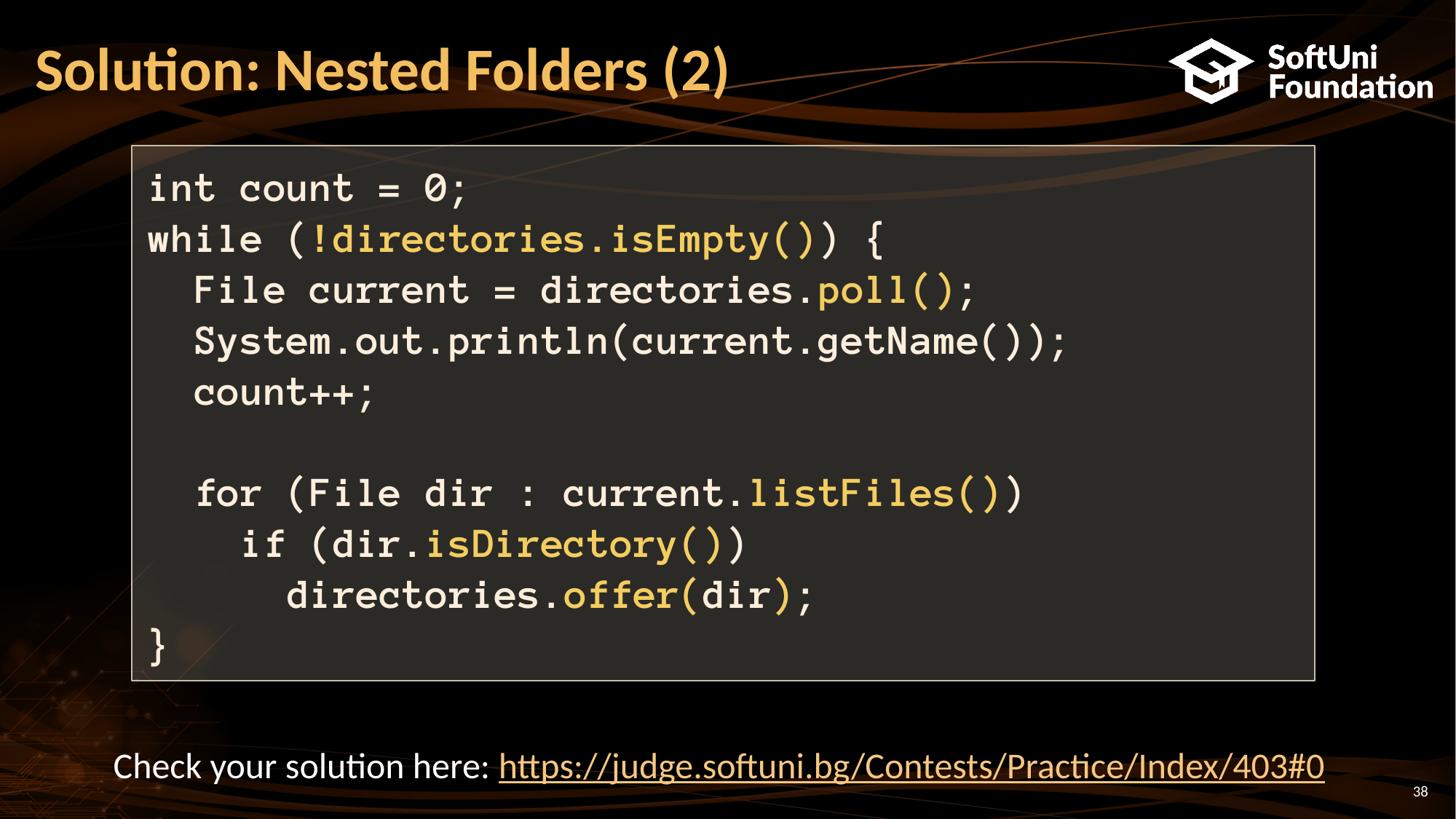

# Solution: Nested Folders (2)
int count = 0;
while (!directories.isEmpty()) {
  File current = directories.poll();
  System.out.println(current.getName());
  count++;

  for (File dir : current.listFiles())
    if (dir.isDirectory())
      directories.offer(dir);
}
Check your solution here: https://judge.softuni.bg/Contests/Practice/Index/403#0
38